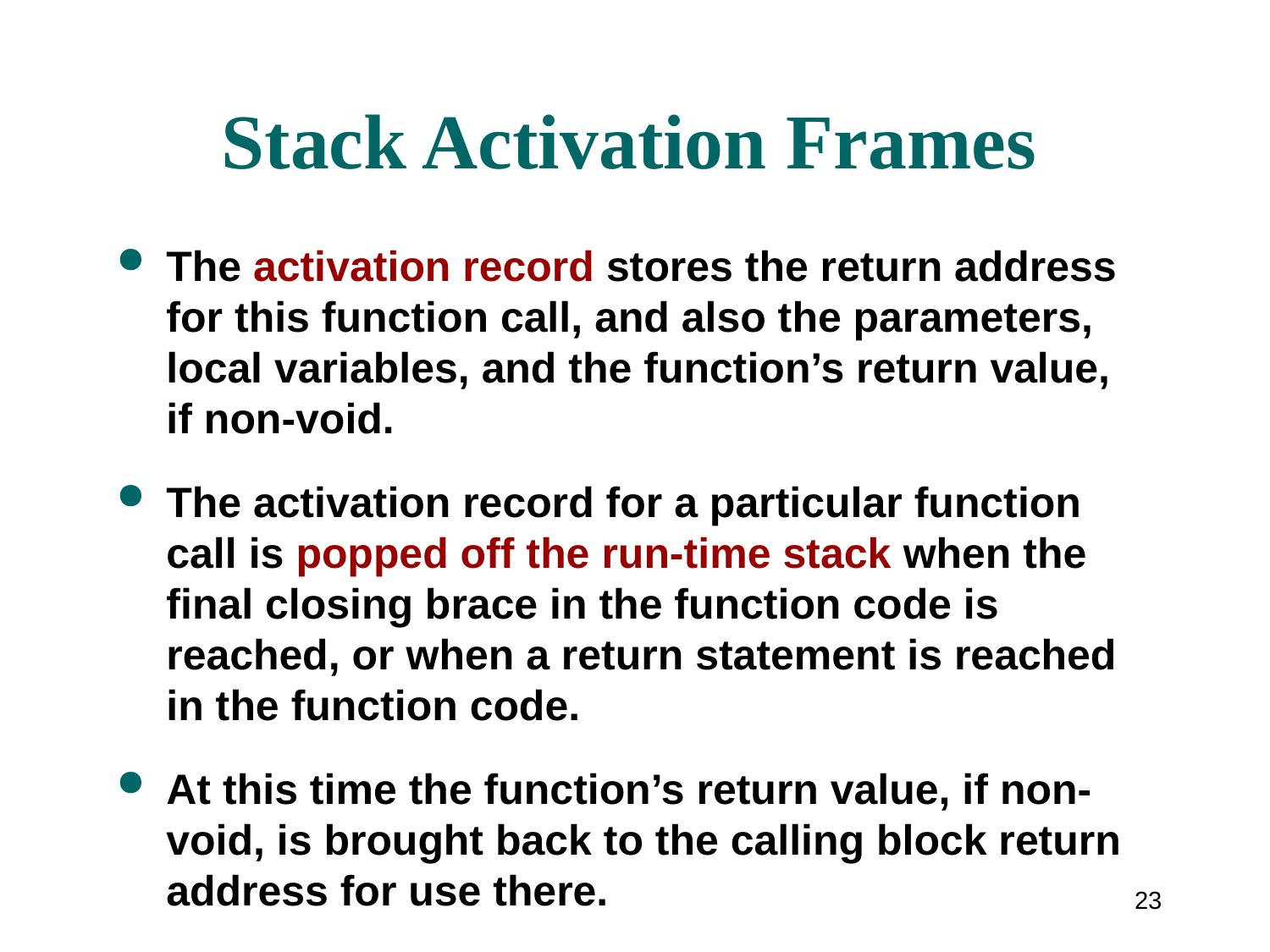

# Stack Activation Frames
The activation record stores the return address for this function call, and also the parameters, local variables, and the function’s return value,  if non-void.

The activation record for a particular function call is popped off the run-time stack when the final closing brace in the function code is reached, or when a return statement is reached in the function code.

At this time the function’s return value, if non-void, is brought back to the calling block return address for use there.
23